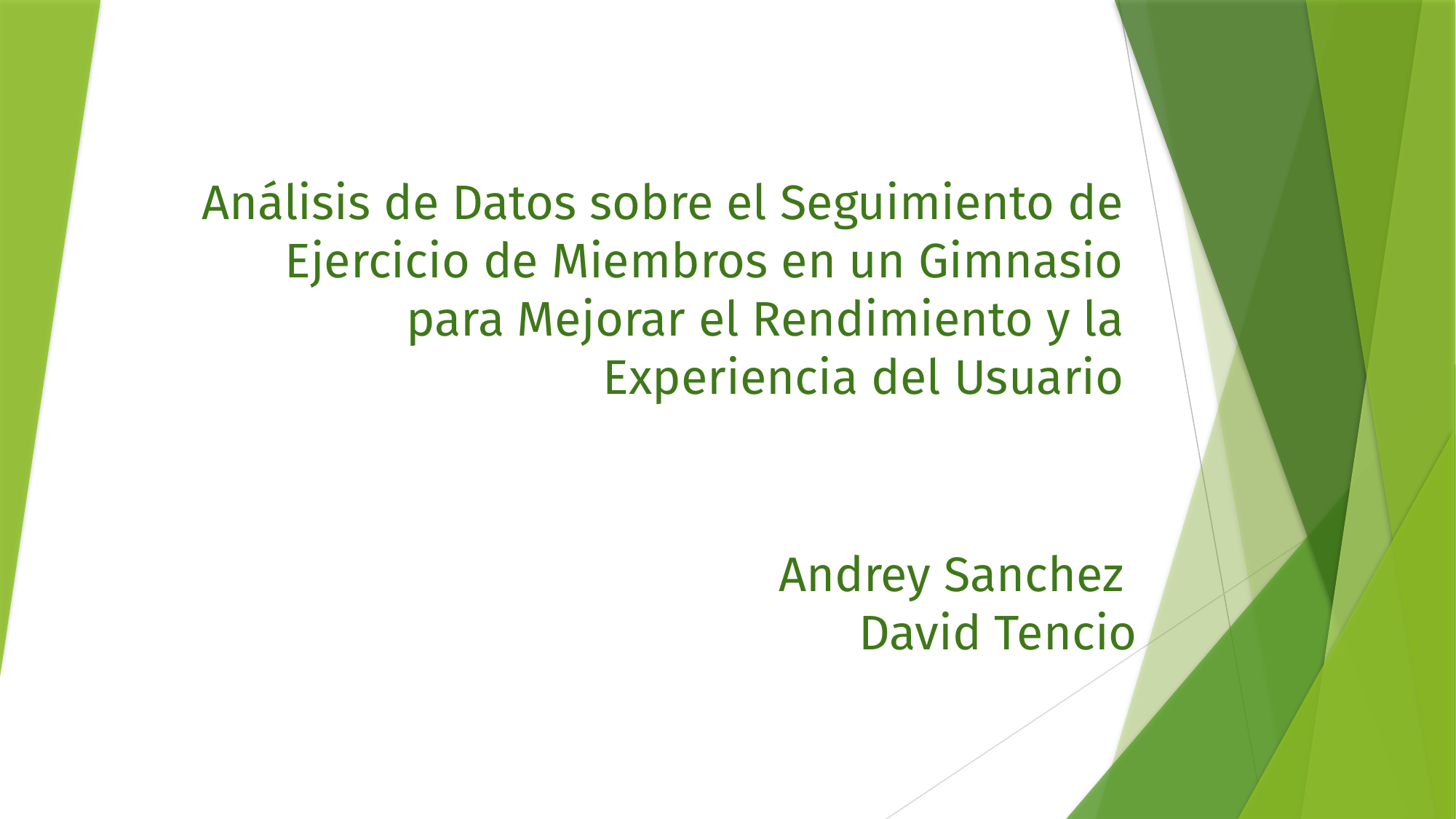

# Análisis de Datos sobre el Seguimiento de Ejercicio de Miembros en un Gimnasio para Mejorar el Rendimiento y la Experiencia del Usuario
Andrey Sanchez
David Tencio